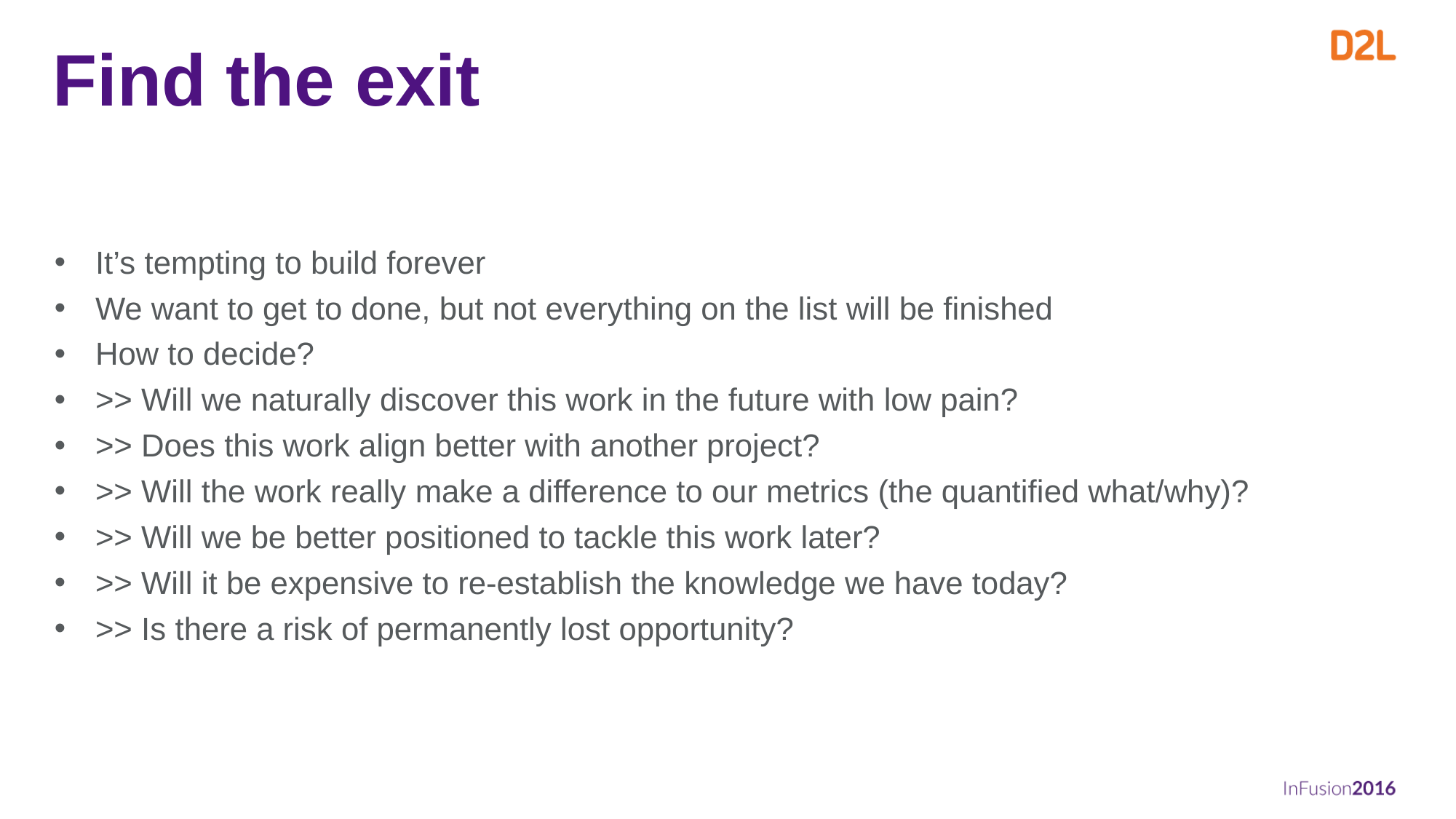

# Find the exit
It’s tempting to build forever
We want to get to done, but not everything on the list will be finished
How to decide?
>> Will we naturally discover this work in the future with low pain?
>> Does this work align better with another project?
>> Will the work really make a difference to our metrics (the quantified what/why)?
>> Will we be better positioned to tackle this work later?
>> Will it be expensive to re-establish the knowledge we have today?
>> Is there a risk of permanently lost opportunity?